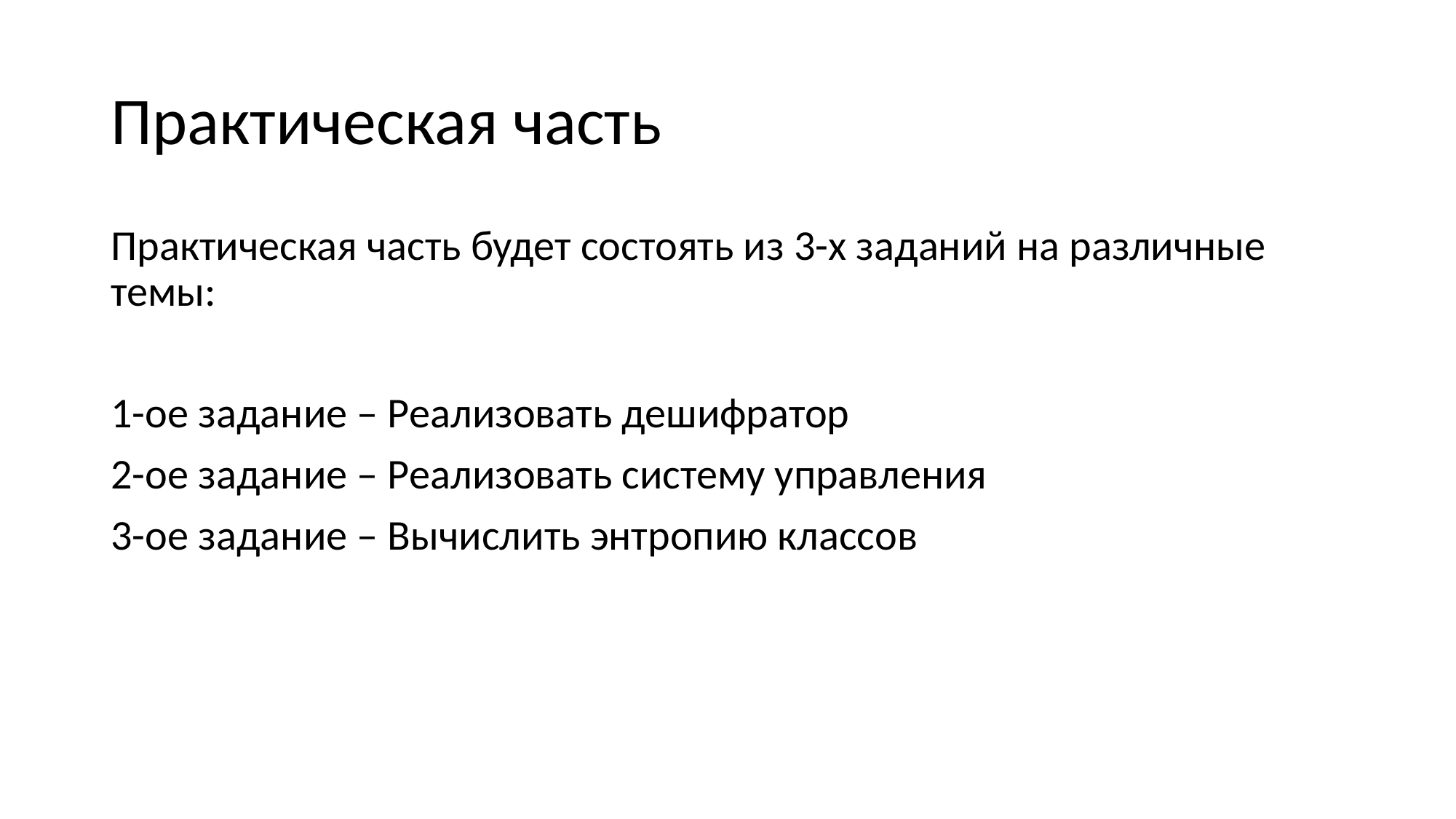

# Практическая часть
Практическая часть будет состоять из 3-х заданий на различные темы:

1-ое задание – Реализовать дешифратор
2-ое задание – Реализовать систему управления
3-ое задание – Вычислить энтропию классов